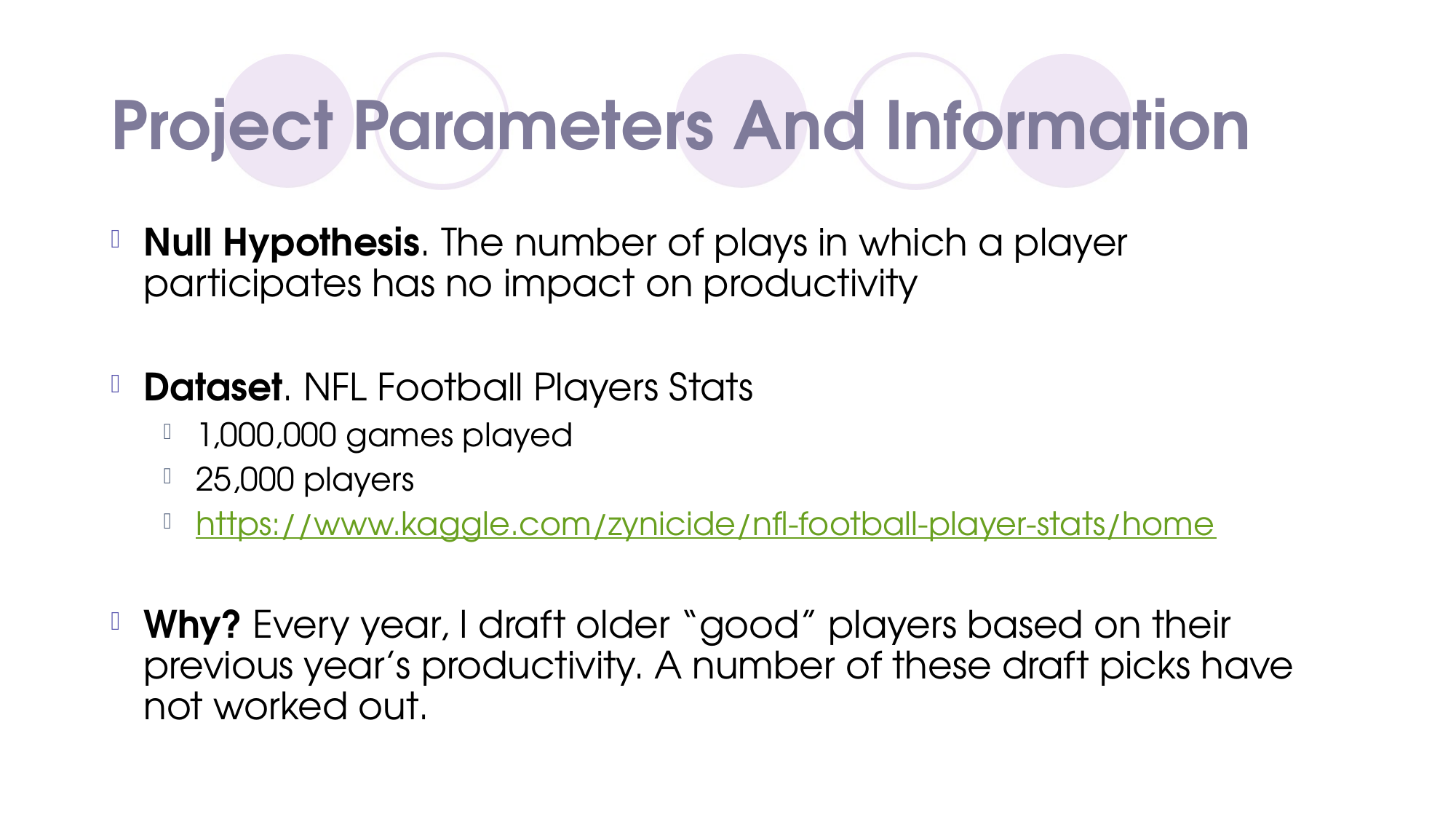

# Project Parameters And Information
Null Hypothesis. The number of plays in which a player participates has no impact on productivity

Dataset. NFL Football Players Stats
1,000,000 games played
25,000 players
https://www.kaggle.com/zynicide/nfl-football-player-stats/home

Why? Every year, I draft older “good” players based on their previous year’s productivity. A number of these draft picks have not worked out.